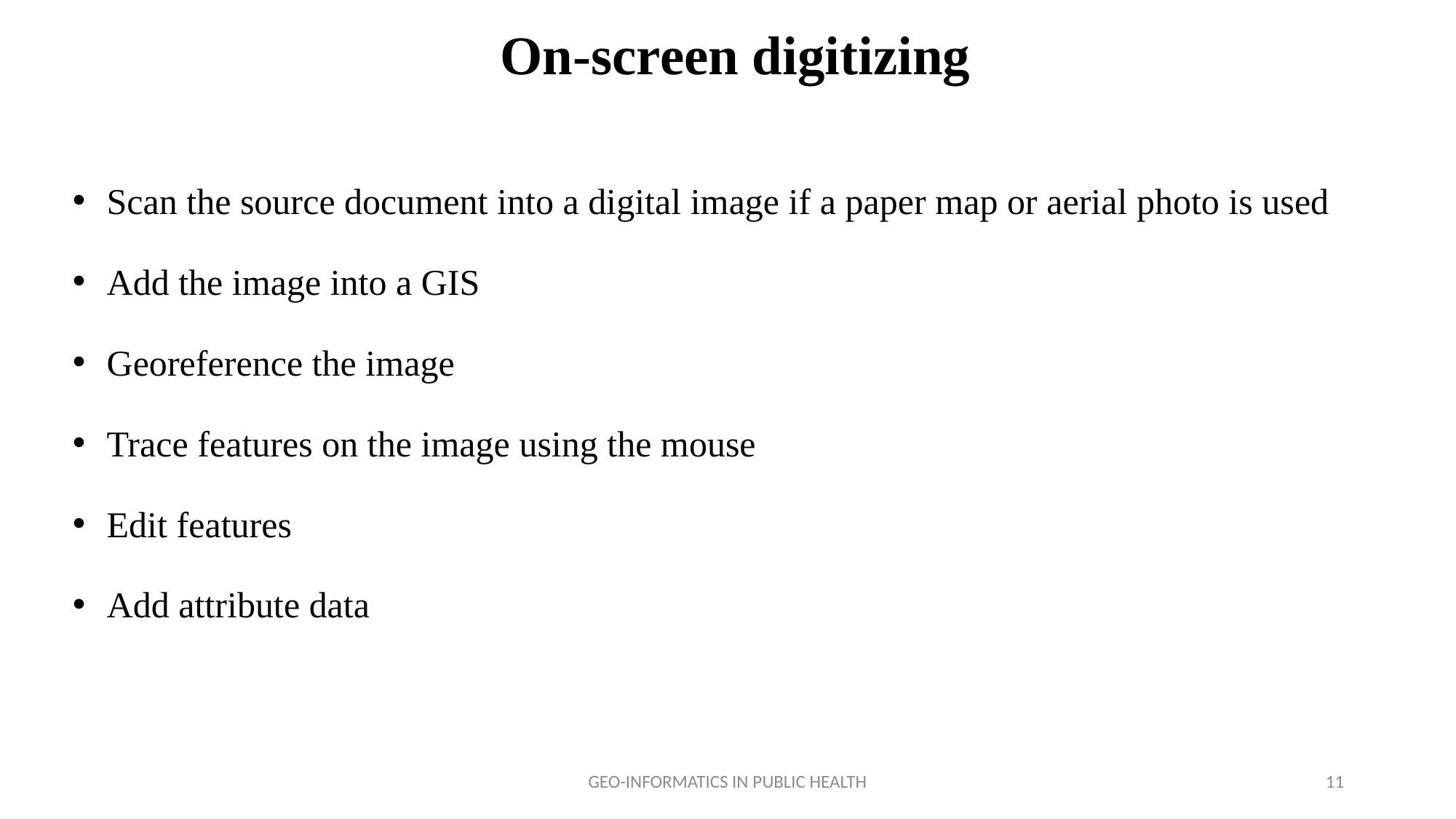

# On-screen digitizing

Scan the source document into a digital image if a paper map or aerial photo is used
Add the image into a GIS
Georeference the image
Trace features on the image using the mouse
Edit features
Add attribute data

GEO-INFORMATICS IN PUBLIC HEALTH
11